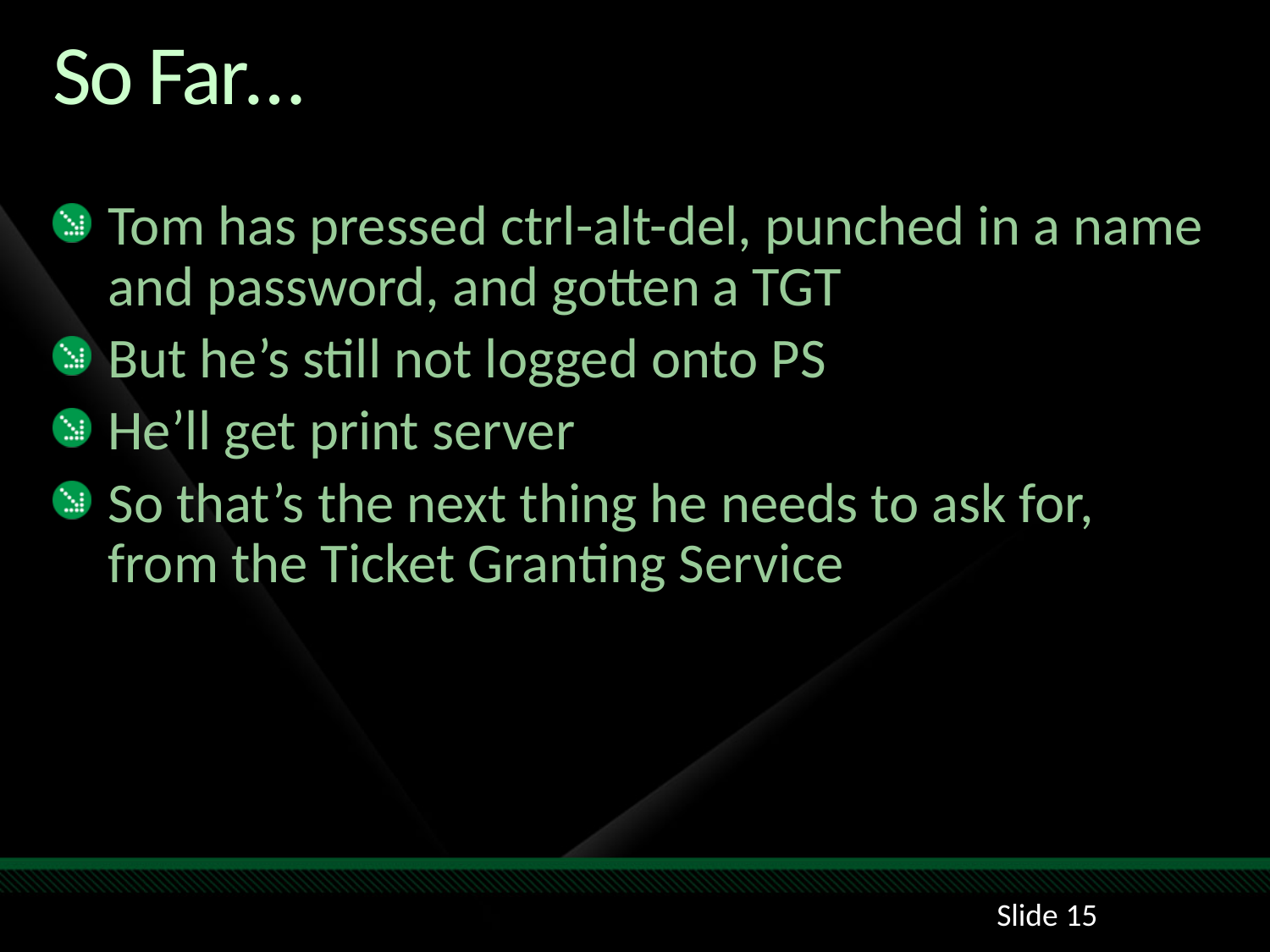

# So Far…
Tom has pressed ctrl-alt-del, punched in a name and password, and gotten a TGT
But he’s still not logged onto PS
He’ll get print server
So that’s the next thing he needs to ask for, from the Ticket Granting Service
Slide 15